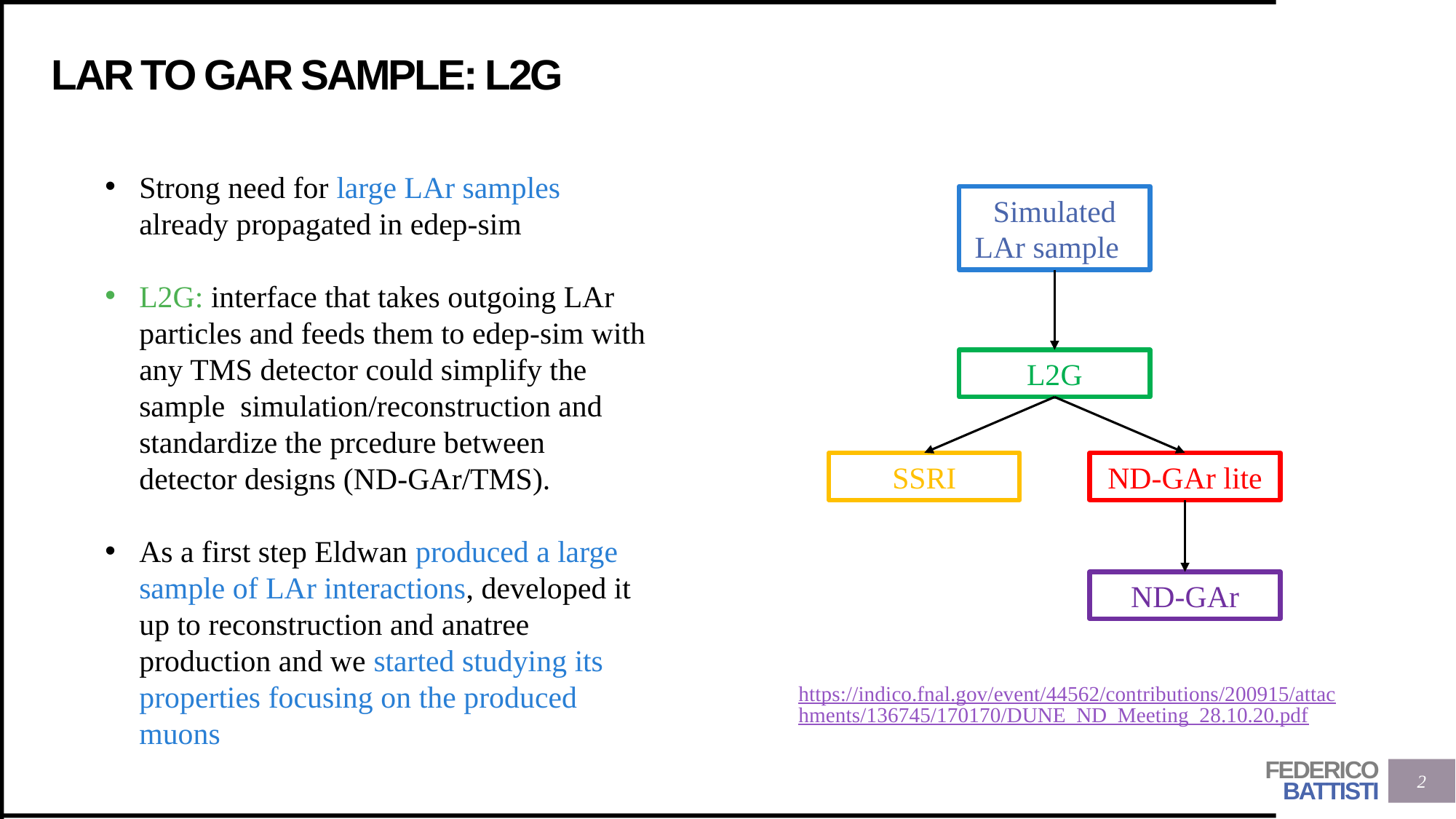

# Lar to gar sample: L2G
Strong need for large LAr samples already propagated in edep-sim

L2G: interface that takes outgoing LAr particles and feeds them to edep-sim with any TMS detector could simplify the sample  simulation/reconstruction and standardize the prcedure between detector designs (ND-GAr/TMS).

As a first step Eldwan produced a large sample of LAr interactions, developed it up to reconstruction and anatree production and we started studying its properties focusing on the produced muons
Simulated LAr sample
L2G
ND-GAr lite
SSRI
ND-GAr
https://indico.fnal.gov/event/44562/contributions/200915/attachments/136745/170170/DUNE_ND_Meeting_28.10.20.pdf
2